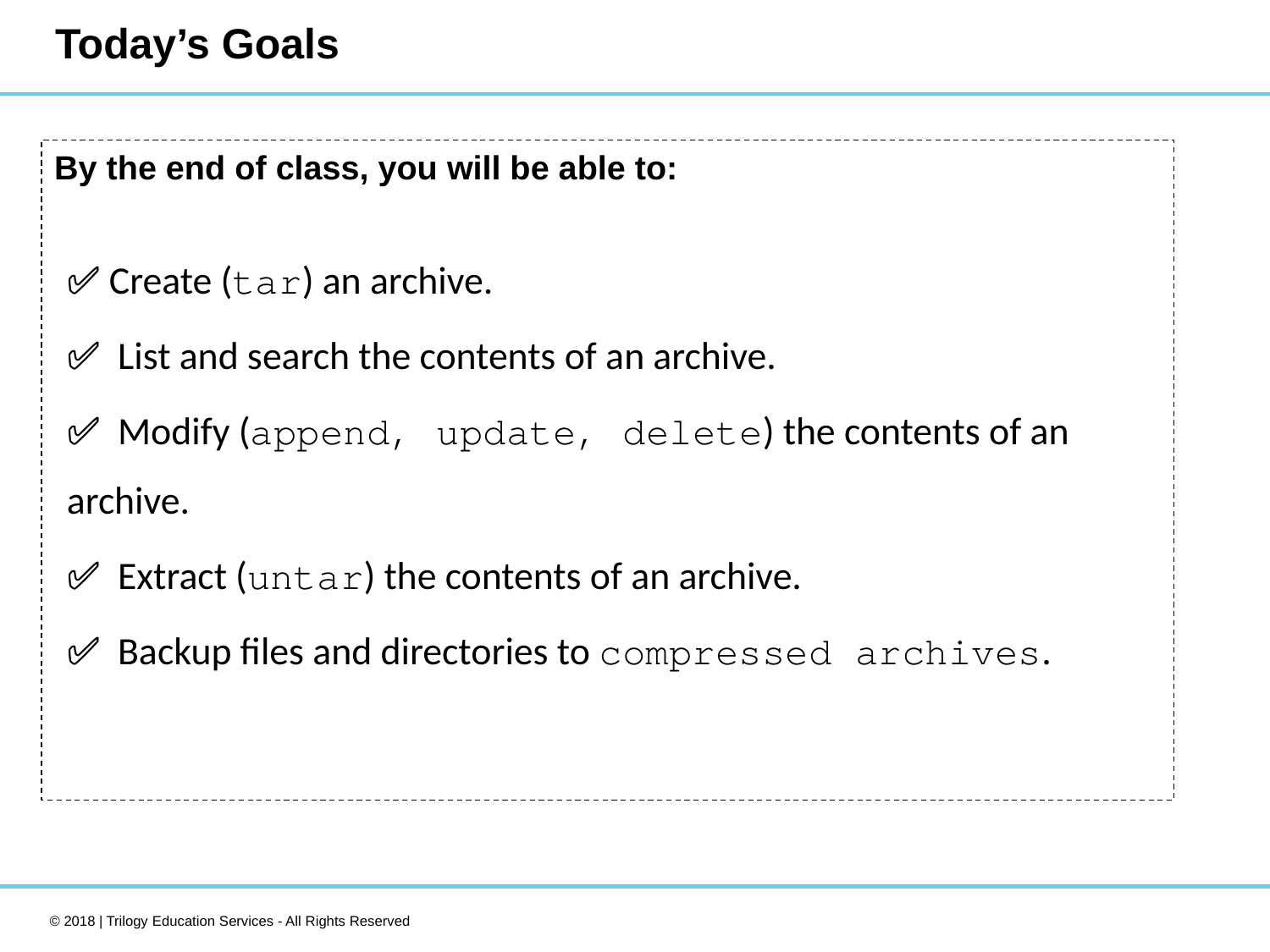

# Today’s Goals
By the end of class, you will be able to:

✅ Create (tar) an archive.
✅  List and search the contents of an archive.
✅  Modify (append, update, delete) the contents of an archive.
✅  Extract (untar) the contents of an archive.
✅  Backup files and directories to compressed archives.